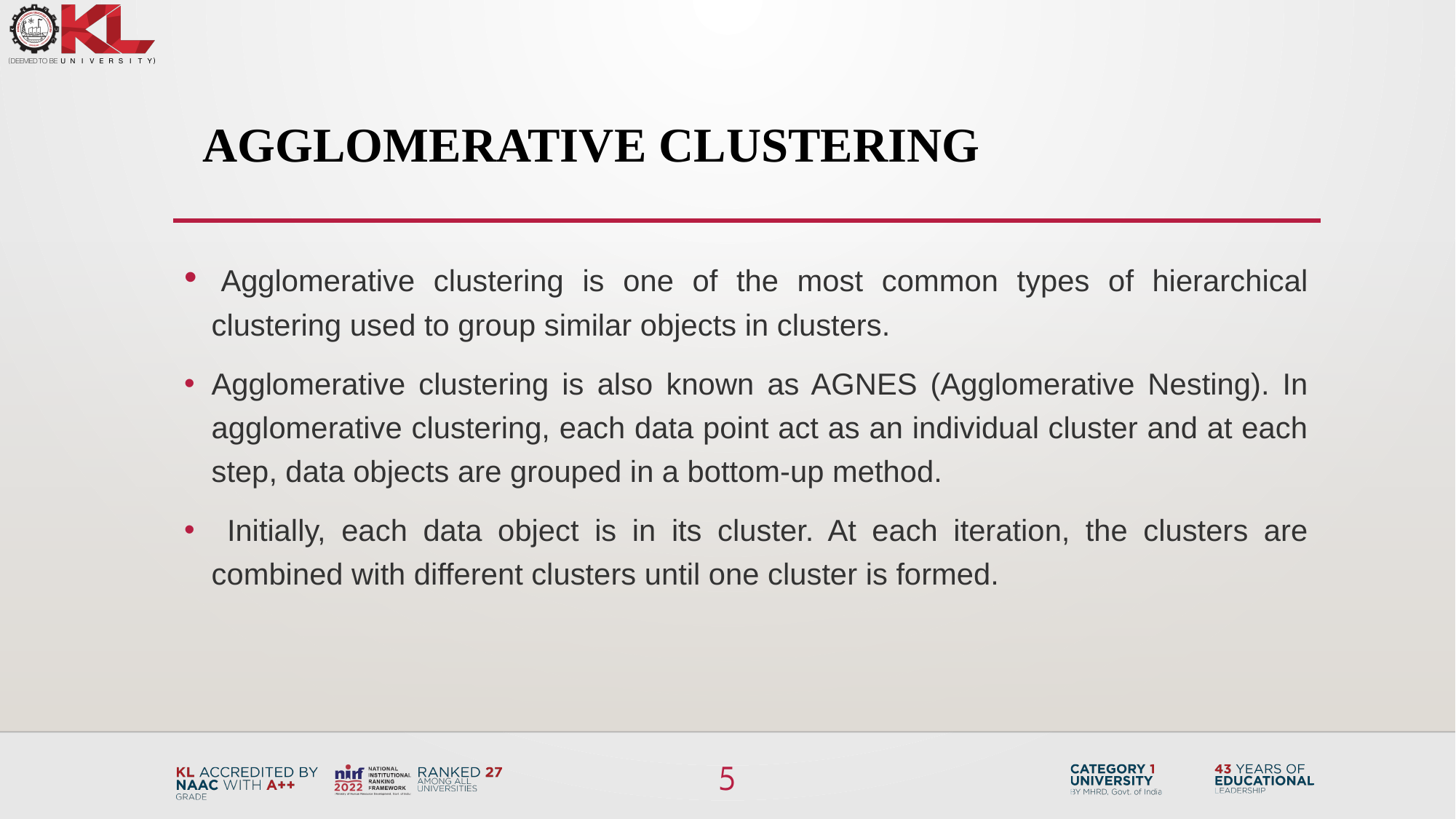

AGGLOMERATIVE CLUSTERING
 Agglomerative clustering is one of the most common types of hierarchical clustering used to group similar objects in clusters.
Agglomerative clustering is also known as AGNES (Agglomerative Nesting). In agglomerative clustering, each data point act as an individual cluster and at each step, data objects are grouped in a bottom-up method.
 Initially, each data object is in its cluster. At each iteration, the clusters are combined with different clusters until one cluster is formed.
5